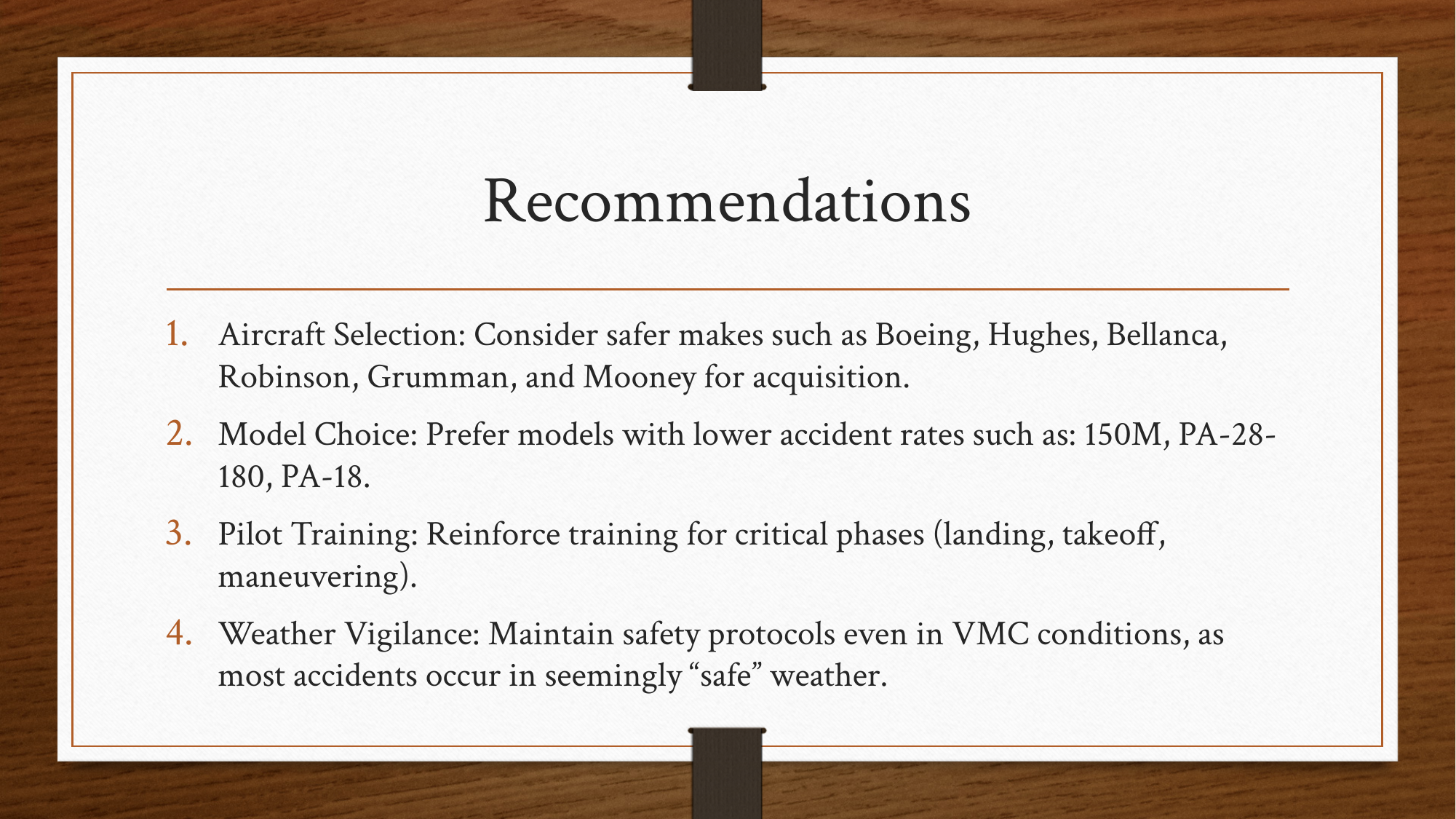

# Recommendations
Aircraft Selection: Consider safer makes such as Boeing, Hughes, Bellanca, Robinson, Grumman, and Mooney for acquisition.
Model Choice: Prefer models with lower accident rates such as: 150M, PA-28-180, PA-18.
Pilot Training: Reinforce training for critical phases (landing, takeoff, maneuvering).
Weather Vigilance: Maintain safety protocols even in VMC conditions, as most accidents occur in seemingly “safe” weather.